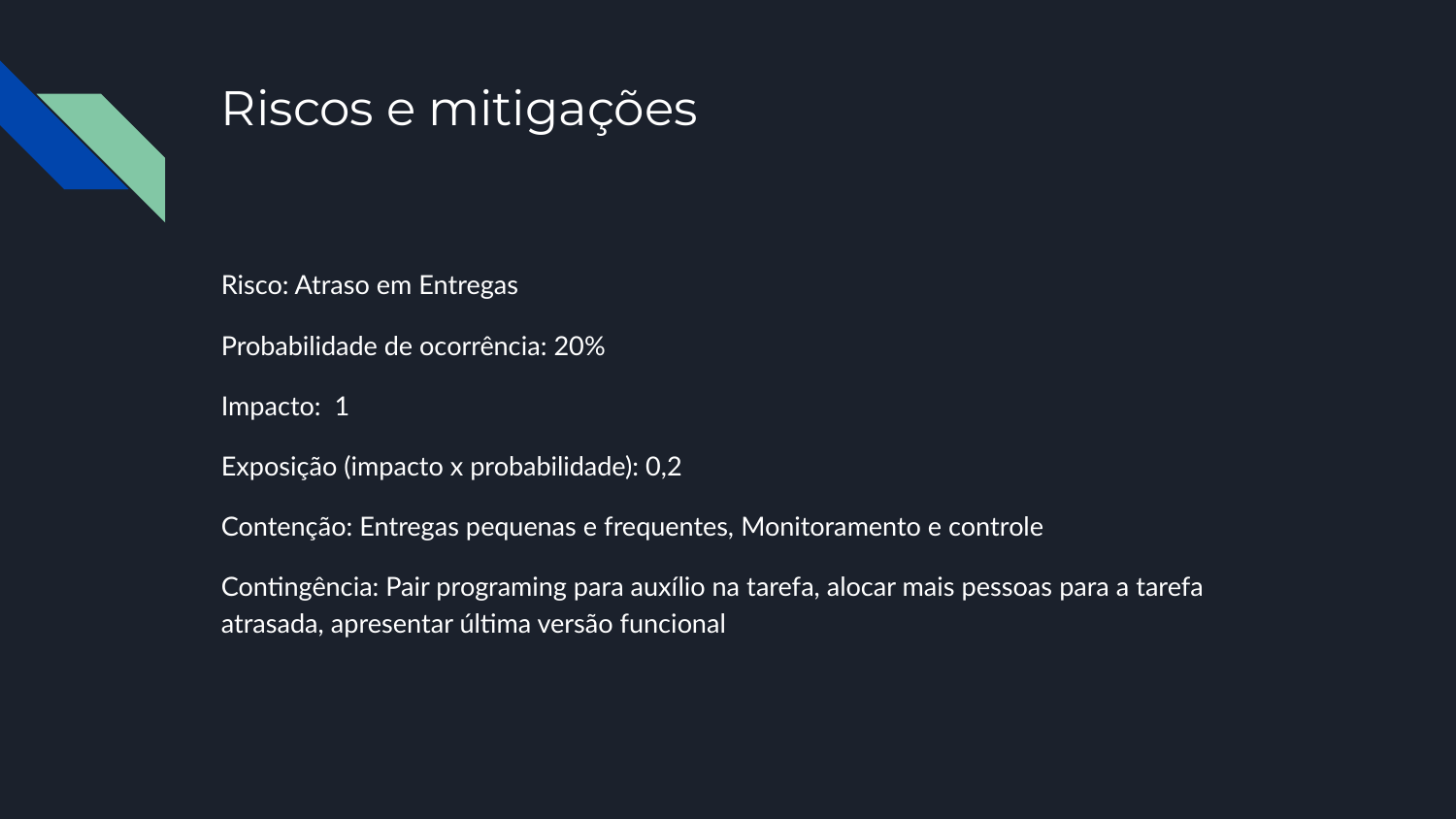

# Riscos e mitigações
Risco: Atraso em Entregas
Probabilidade de ocorrência: 20%
Impacto:  1
Exposição (impacto x probabilidade): 0,2
Contenção: Entregas pequenas e frequentes, Monitoramento e controle
Contingência: Pair programing para auxílio na tarefa, alocar mais pessoas para a tarefa atrasada, apresentar última versão funcional